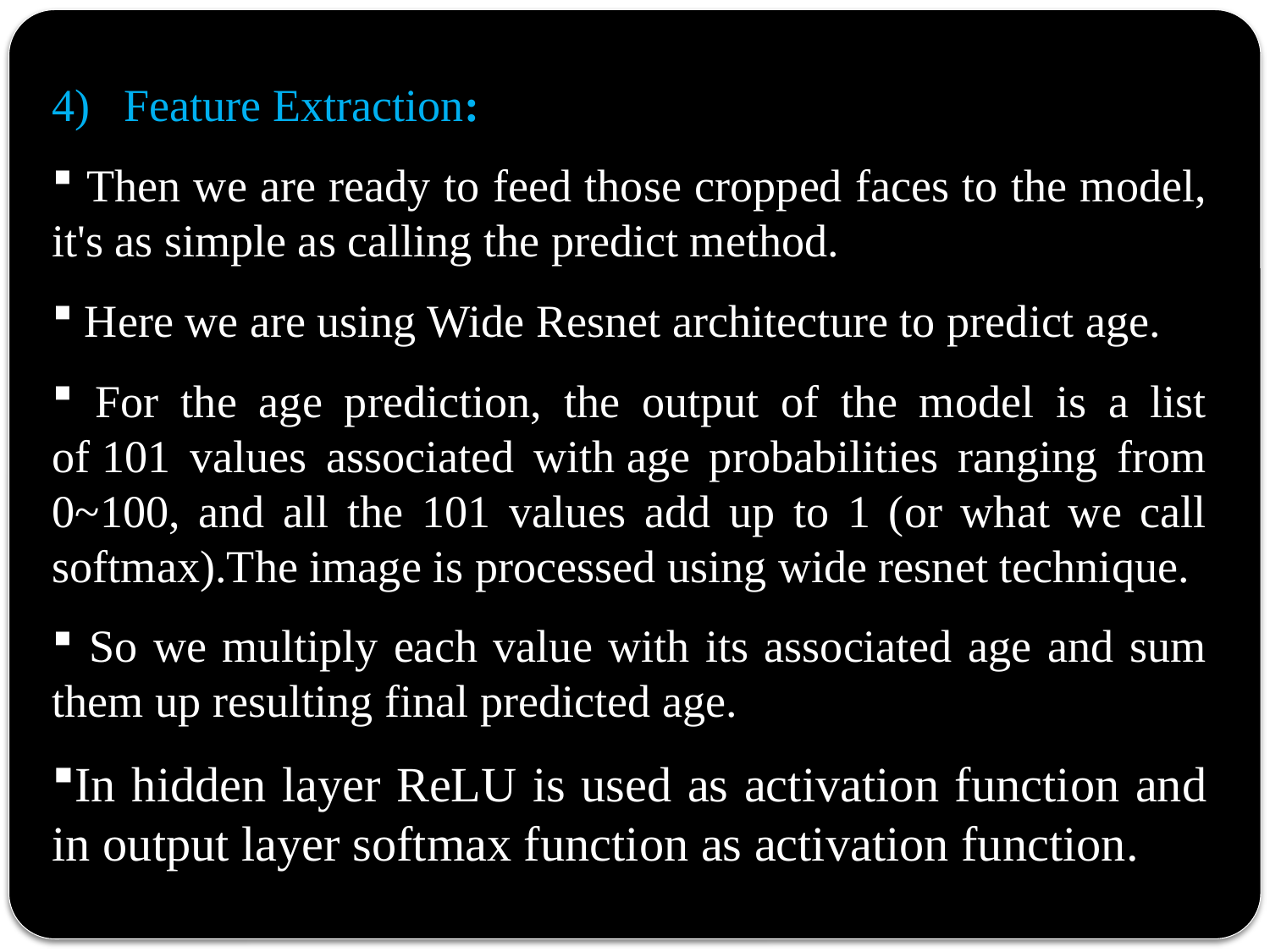

Feature Extraction:

 Then we are ready to feed those cropped faces to the model, it's as simple as calling the predict method.

 Here we are using Wide Resnet architecture to predict age.

 For the age prediction, the output of the model is a list of 101 values associated with age probabilities ranging from 0~100, and all the 101 values add up to 1 (or what we call softmax).The image is processed using wide resnet technique.

 So we multiply each value with its associated age and sum them up resulting final predicted age.

In hidden layer ReLU is used as activation function and in output layer softmax function as activation function.